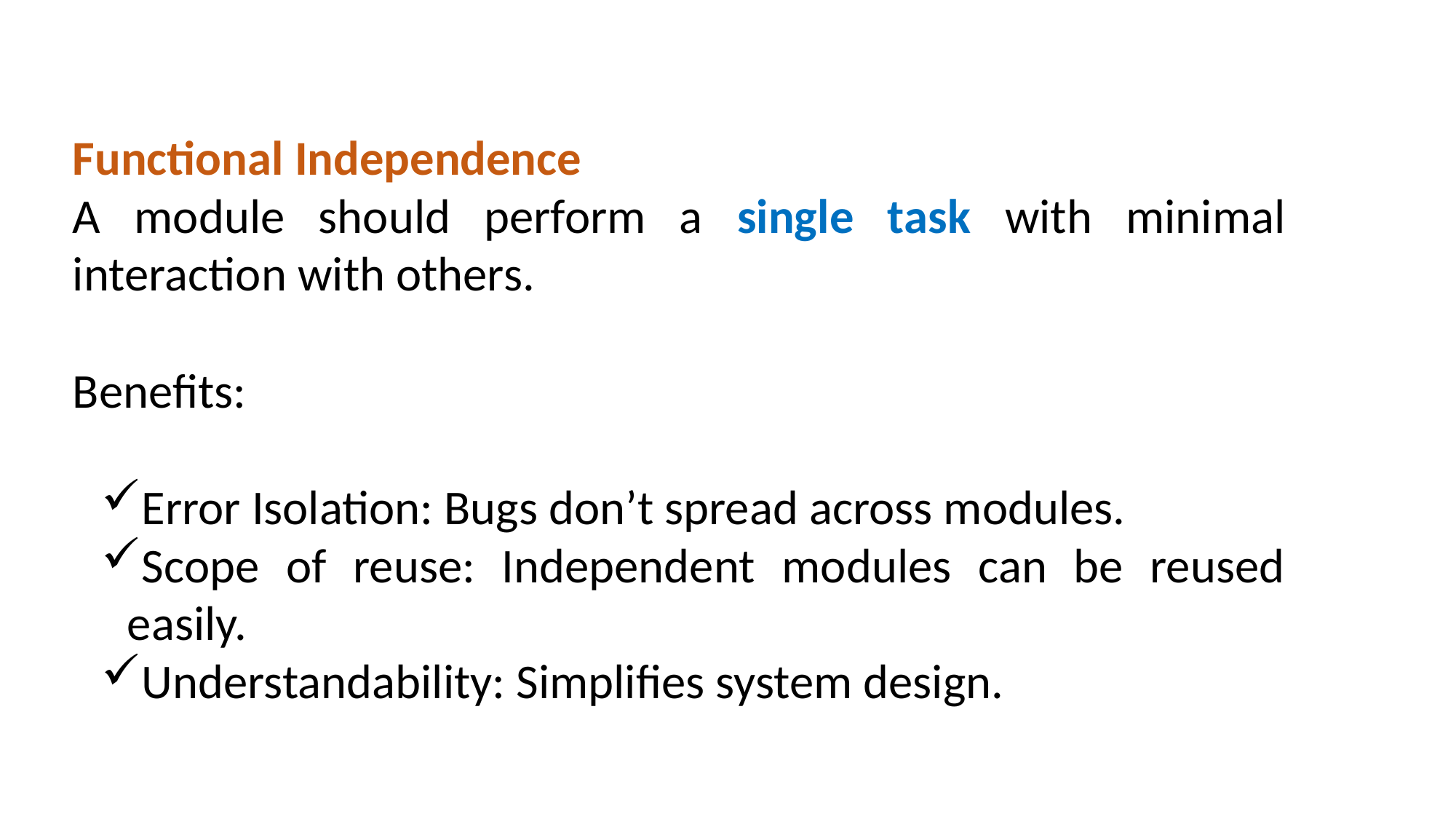

Functional Independence
A module should perform a single task with minimal interaction with others.

Benefits:

Error Isolation: Bugs don’t spread across modules.
Scope of reuse: Independent modules can be reused easily.
Understandability: Simplifies system design.